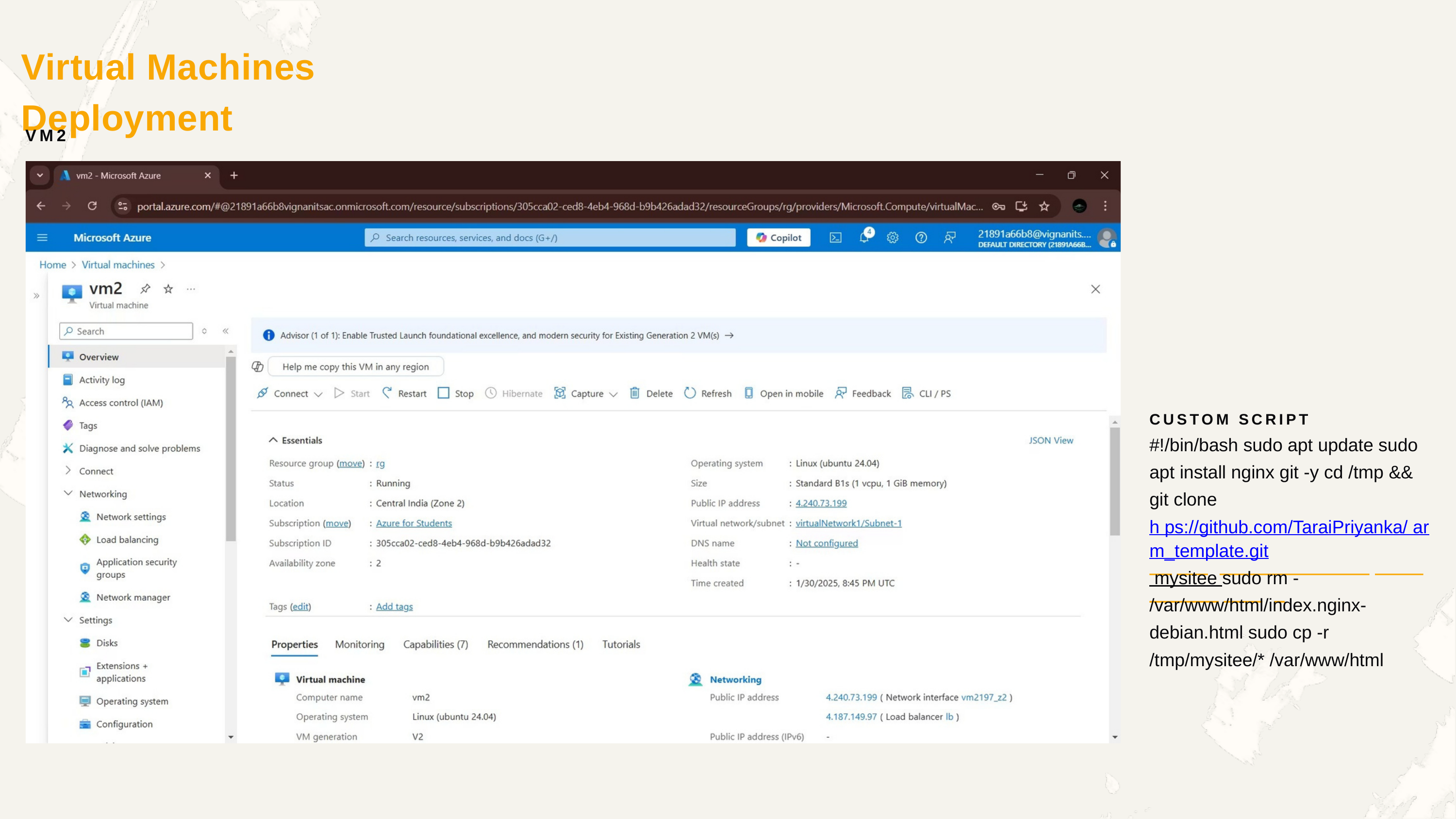

Virtual Machines Deployment
VM2

CUSTOM SCRIPT
#!/bin/bash sudo apt update sudo apt install nginx git -y cd /tmp && git clone h ps://github.com/TaraiPriyanka/ arm_template.git mysitee sudo rm -  /var/www/html/index.nginx- debian.html sudo cp -r /tmp/mysitee/* /var/www/html